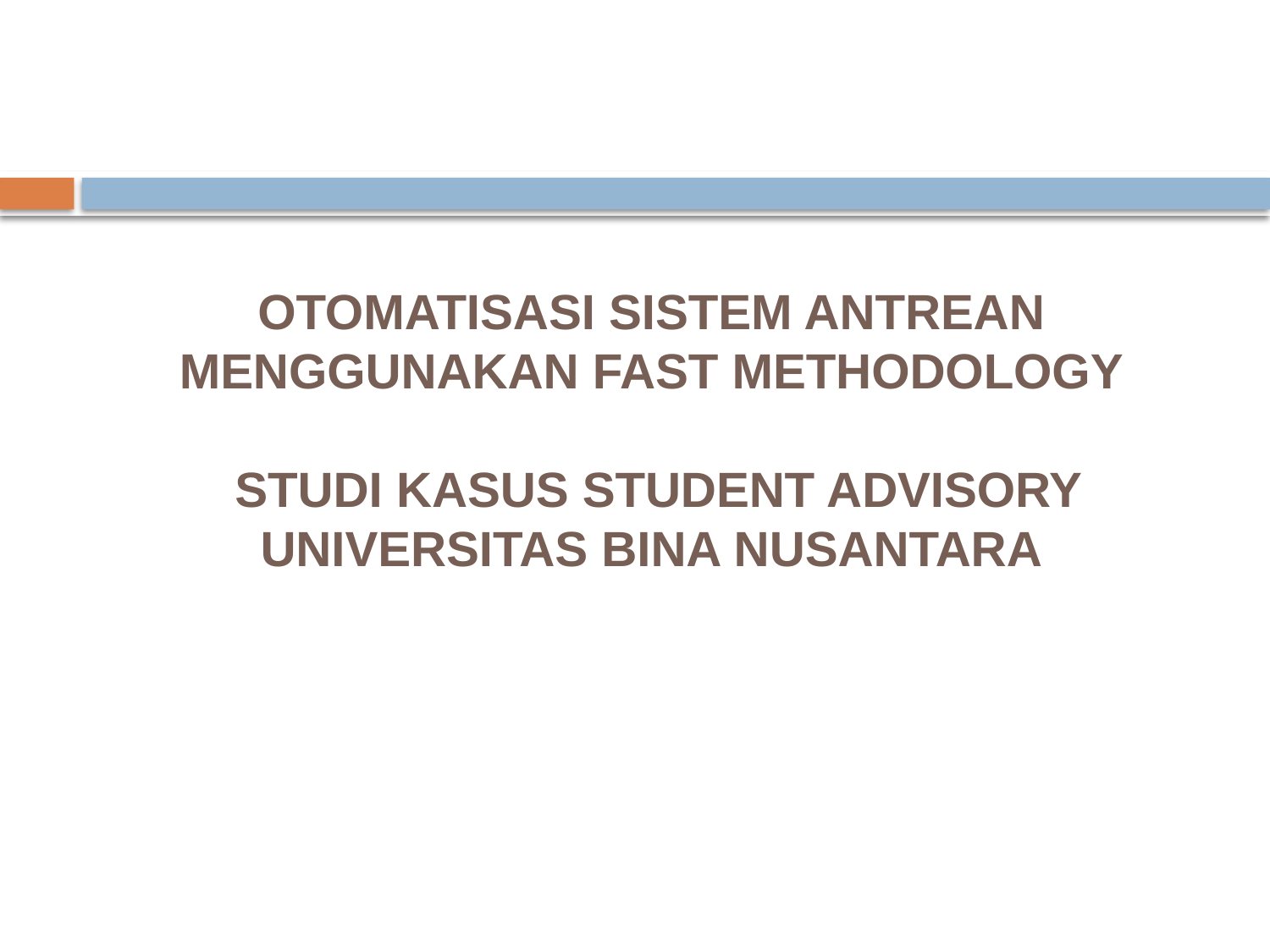

# OTOMATISASI SISTEM ANTREAN MENGGUNAKAN FAST METHODOLOGY STUDI KASUS STUDENT ADVISORY UNIVERSITAS BINA NUSANTARA